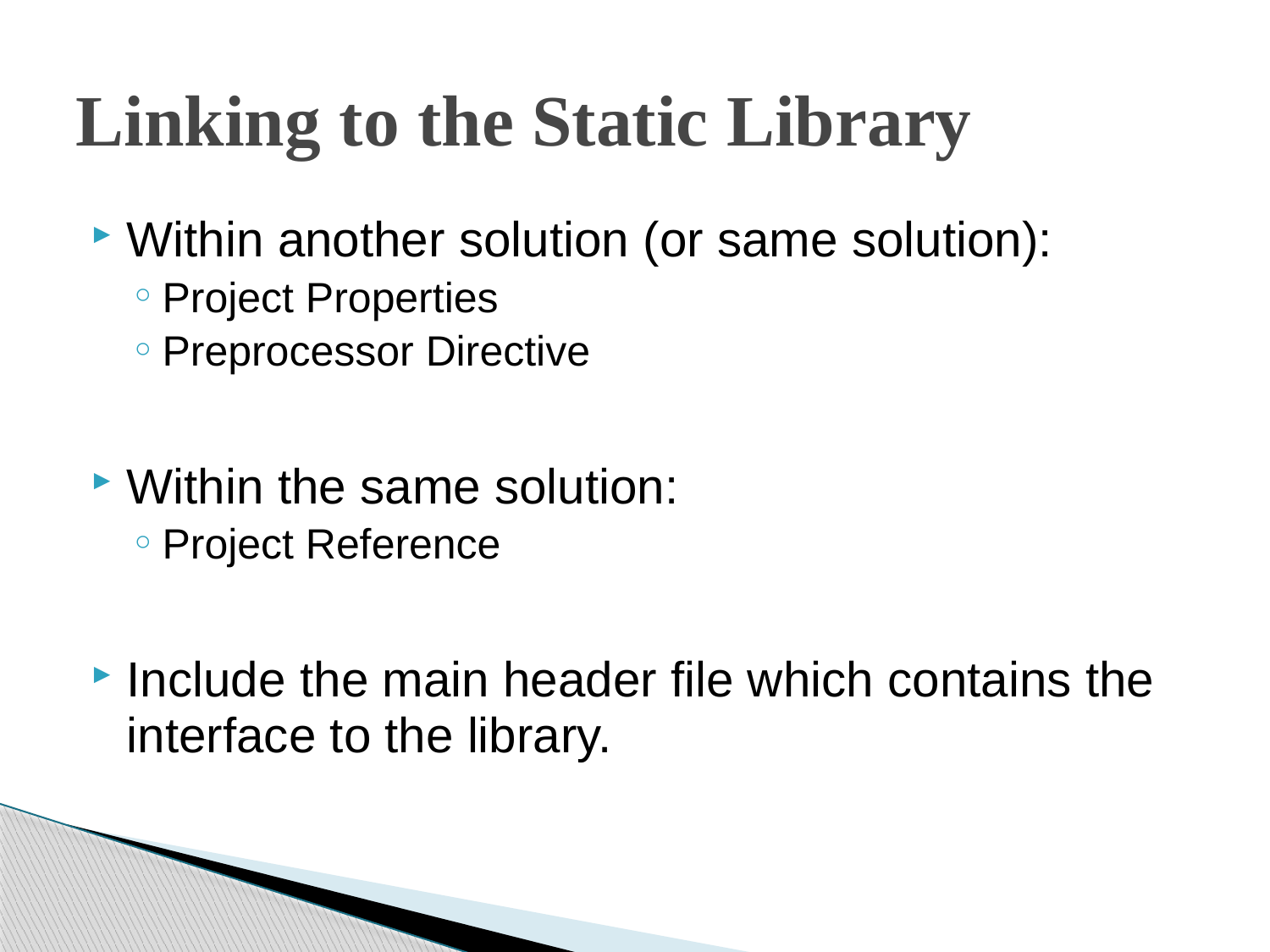

# Linking to the Static Library
Within another solution (or same solution):
Project Properties
Preprocessor Directive

Within the same solution:
Project Reference

Include the main header file which contains the interface to the library.